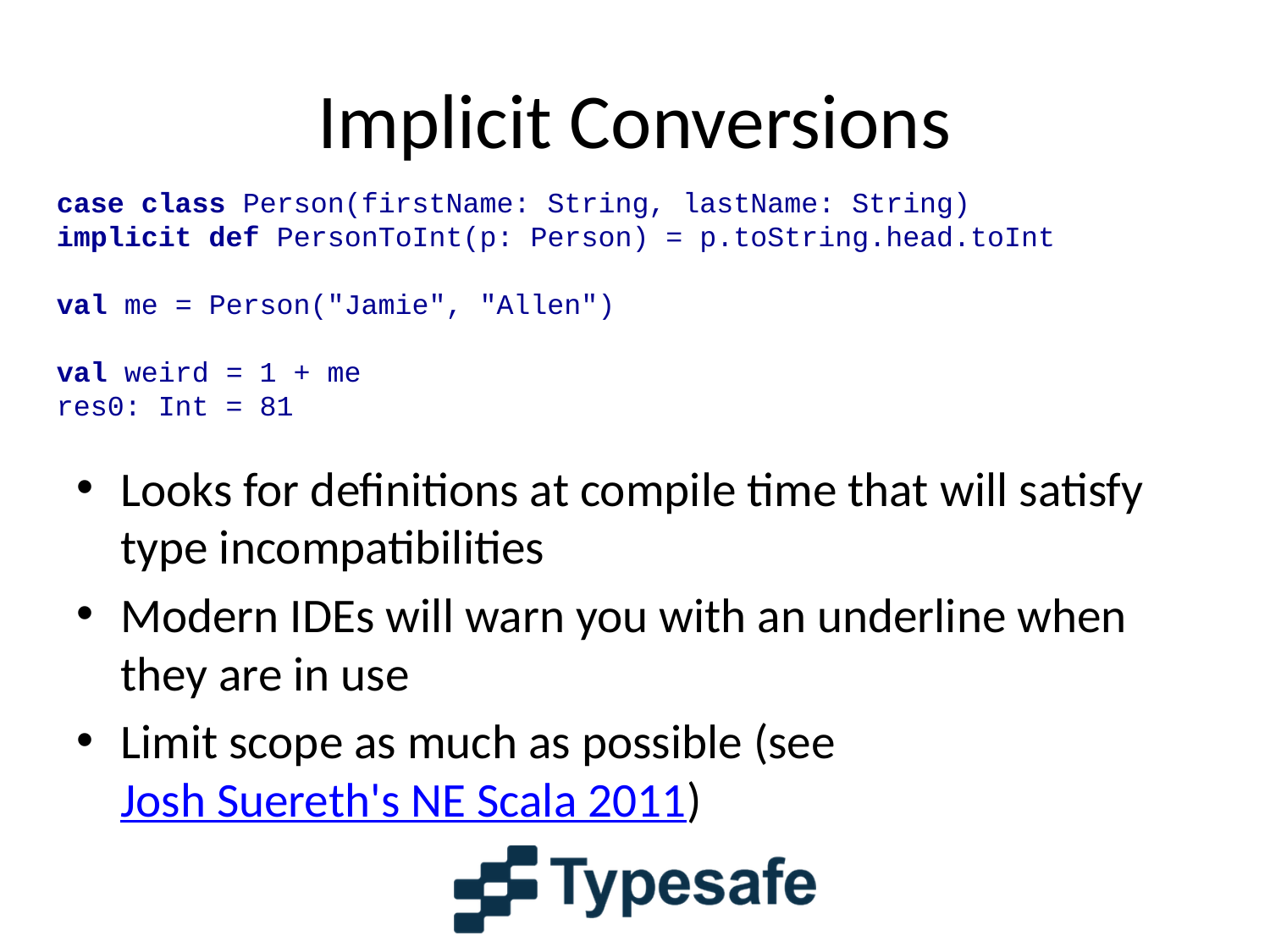

# Implicit Conversions
case class Person(firstName: String, lastName: String)
implicit def PersonToInt(p: Person) = p.toString.head.toInt

val me = Person("Jamie", "Allen")

val weird = 1 + me
res0: Int = 81
Looks for definitions at compile time that will satisfy type incompatibilities
Modern IDEs will warn you with an underline when they are in use
Limit scope as much as possible (see Josh Suereth's NE Scala 2011)